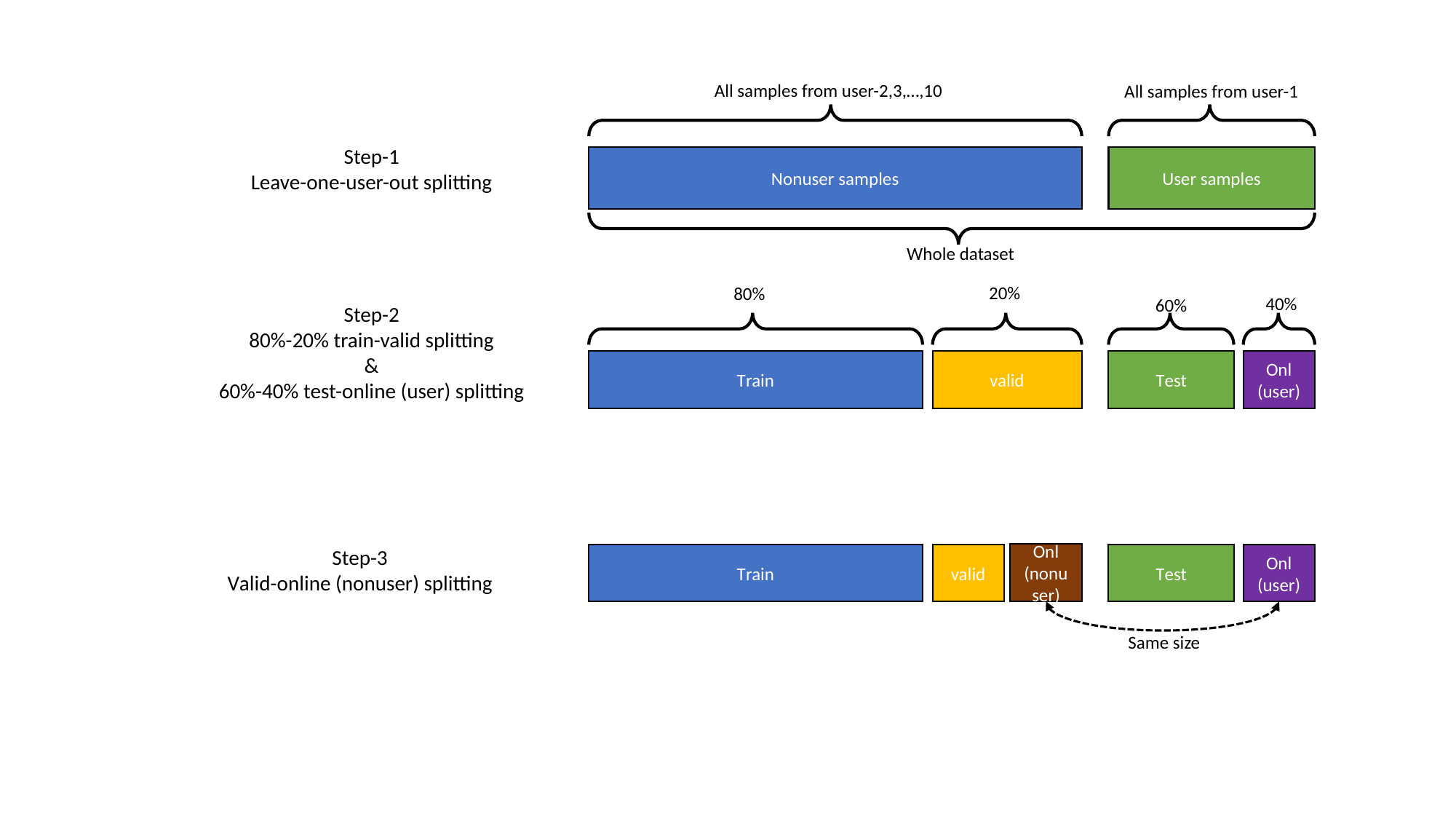

All samples from user-2,3,…,10
All samples from user-1
Step-1
Leave-one-user-out splitting
User samples
Nonuser samples

Whole dataset

20%
80%
40%
60%

Step-2
80%-20% train-valid splitting
&
60%-40% test-online (user) splitting
Train
valid
Test
Onl
(user)
Step-3
Valid-online (nonuser) splitting
Onl
(nonuser)
Test
Onl
(user)
valid
Train
Same size